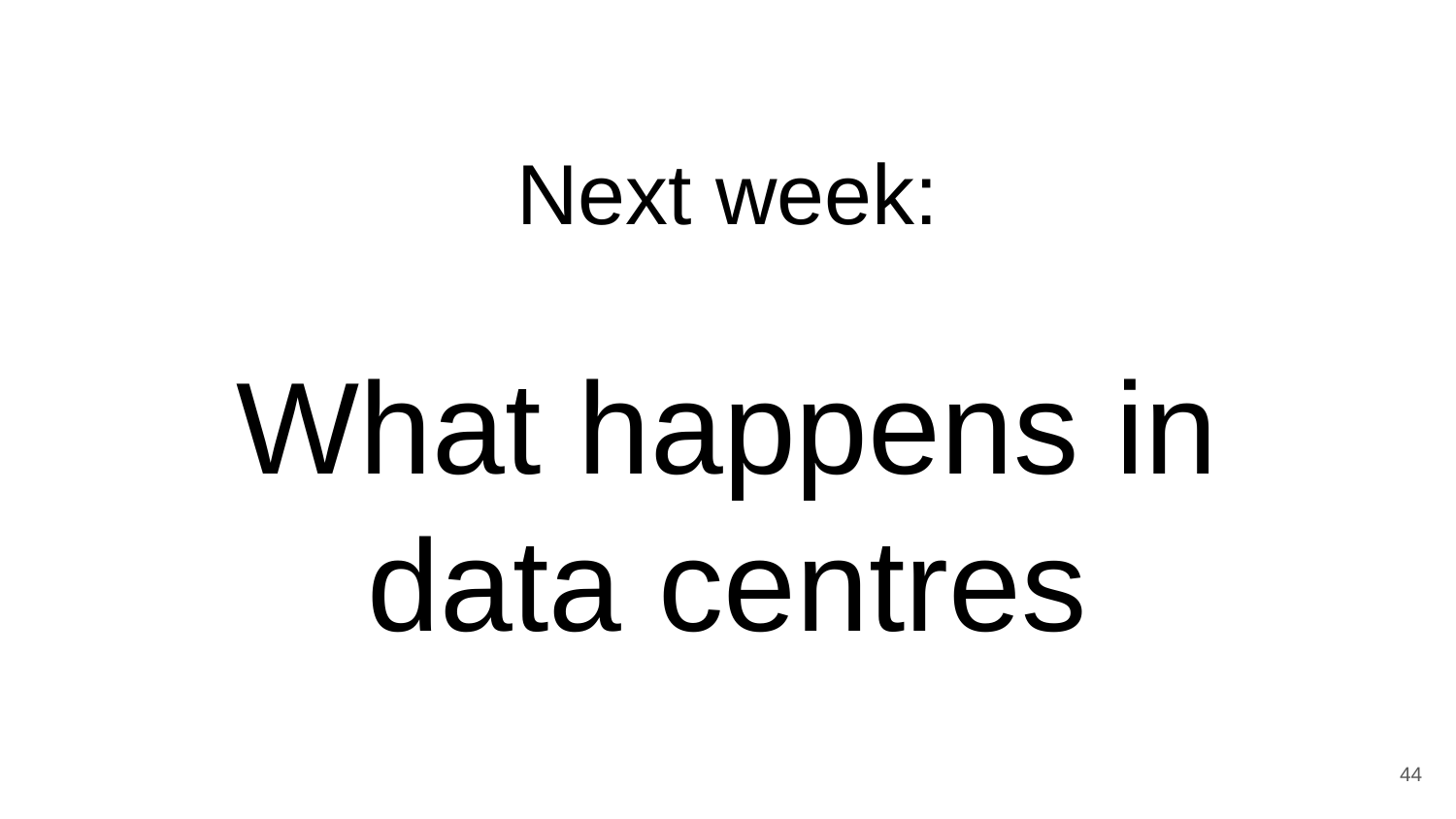

Next week:

What happens in data centres
44